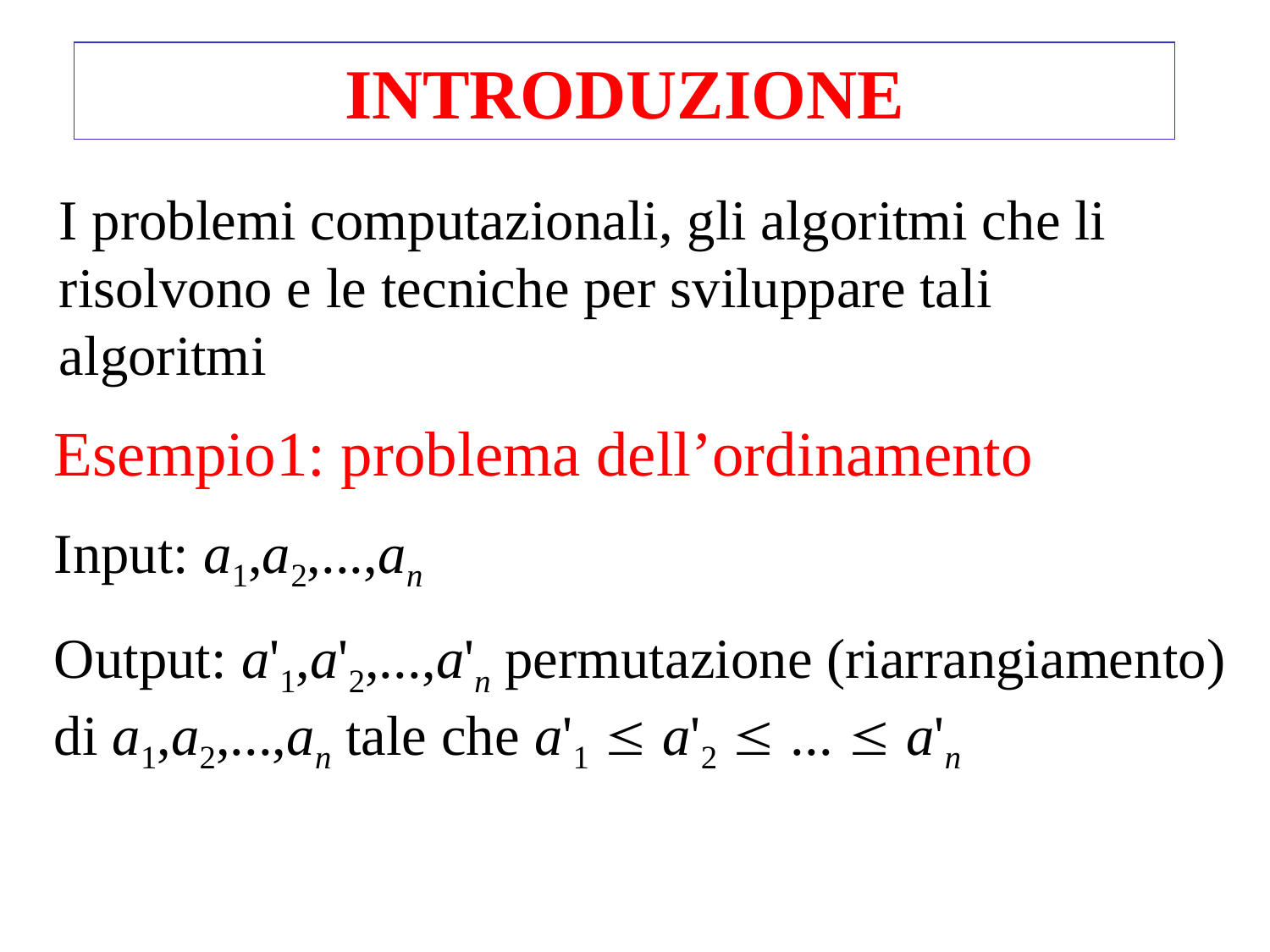

INTRODUZIONE
I problemi computazionali, gli algoritmi che li risolvono e le tecniche per sviluppare tali algoritmi
Esempio1: problema dell’ordinamento
Input: a1,a2,...,an
Output: a'1,a'2,...,a'n permutazione (riarrangiamento) di a1,a2,...,an tale che a'1 ≤ a'2 ≤ ... ≤ a'n